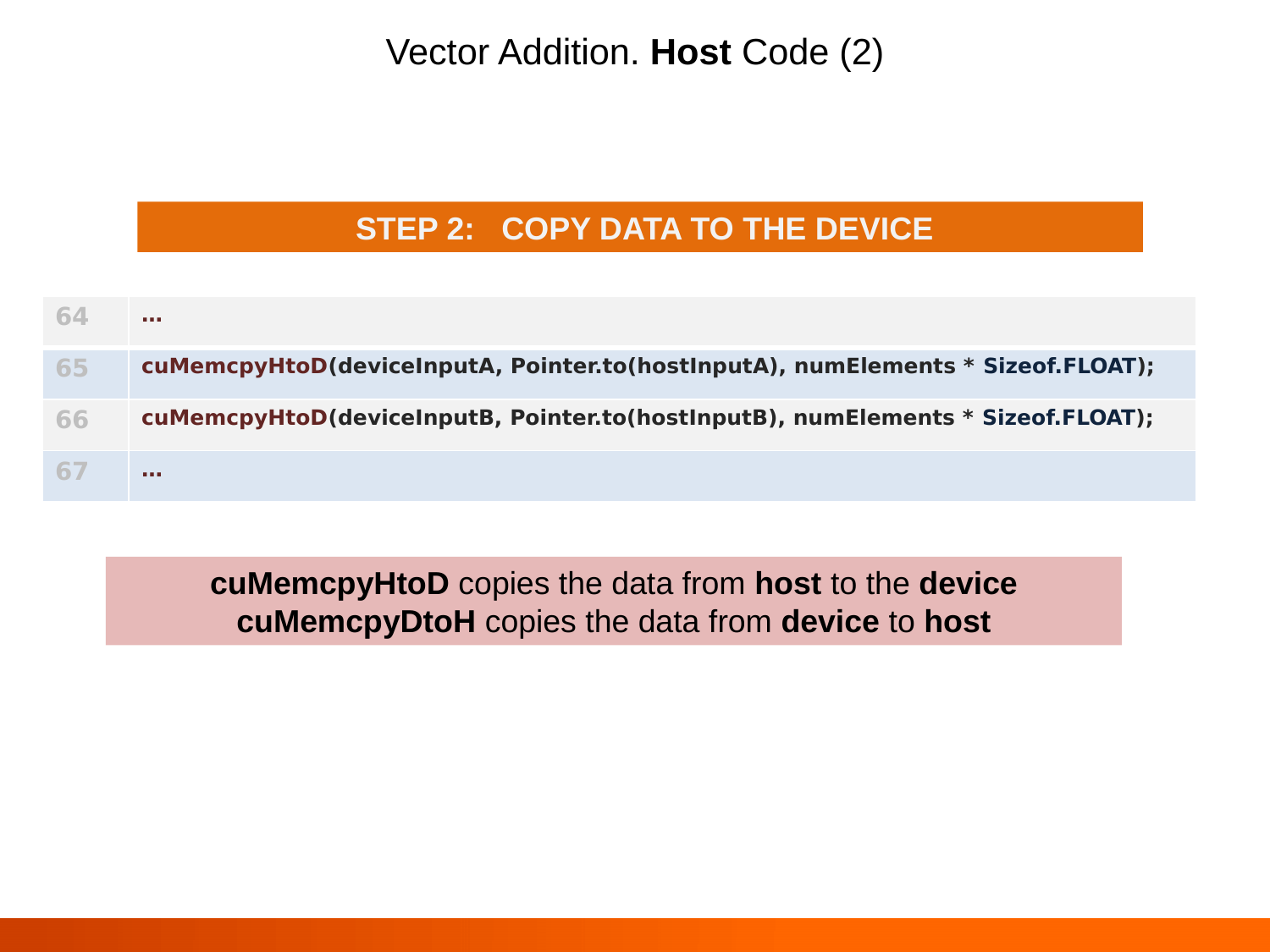

# Vector Addition. Host Code (2)

 STEP 2:   COPY DATA TO THE DEVICE
| 64 | … |
| --- | --- |
| 65 | cuMemcpyHtoD(deviceInputA, Pointer.to(hostInputA), numElements \* Sizeof.FLOAT); |
| 66 | cuMemcpyHtoD(deviceInputB, Pointer.to(hostInputB), numElements \* Sizeof.FLOAT); |
| 67 | … |
cuMemcpyHtoD copies the data from host to the device
cuMemcpyDtoH copies the data from device to host